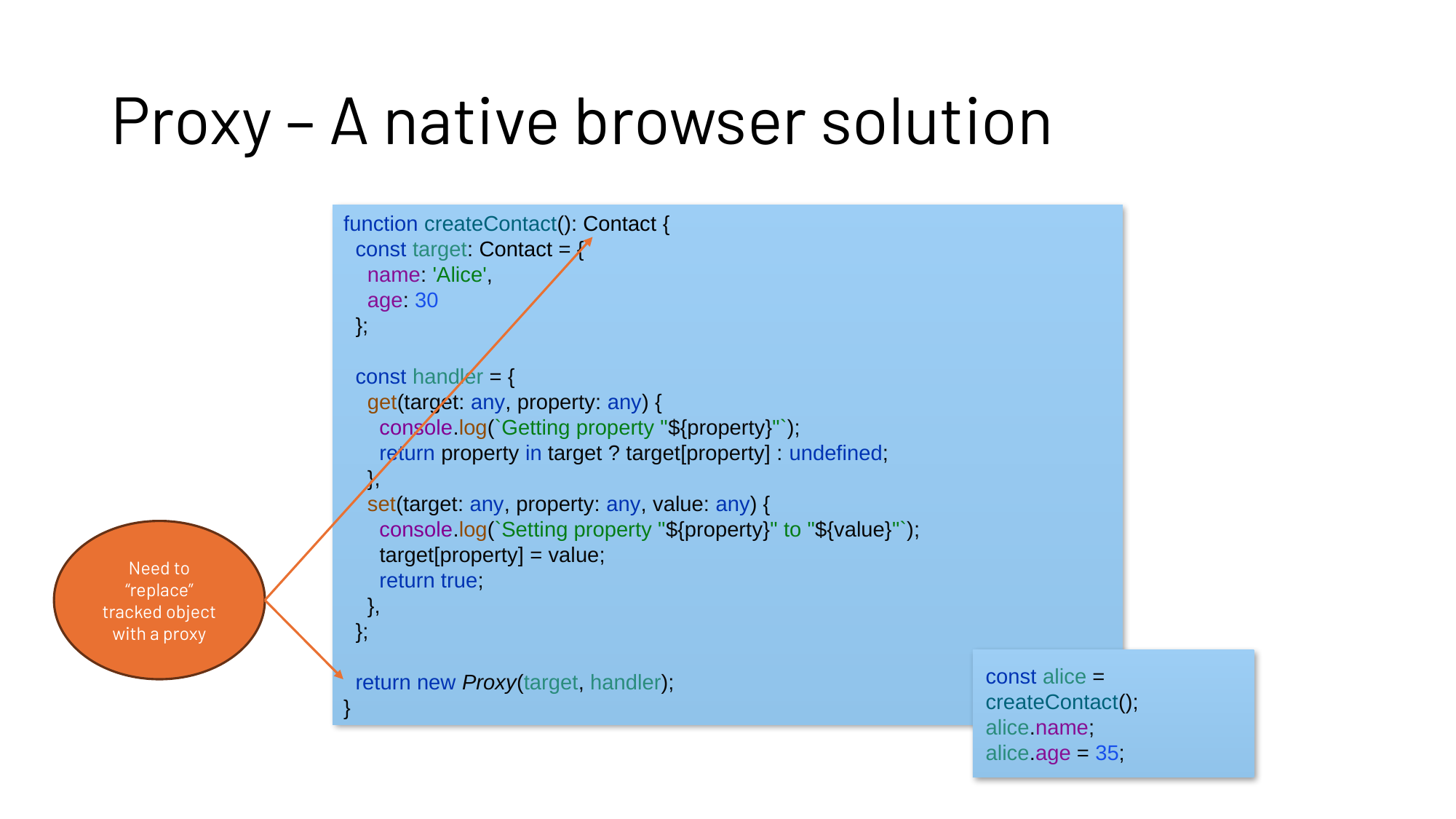

# Proxy – A native browser solution
function createContact(): Contact {
  const target: Contact = {
    name: 'Alice',
    age: 30
  };
  const handler = {
    get(target: any, property: any) {
      console.log(`Getting property "${property}"`);
      return property in target ? target[property] : undefined;
    },
    set(target: any, property: any, value: any) {
      console.log(`Setting property "${property}" to "${value}"`);
      target[property] = value;
      return true;
    },
  };
  return new Proxy(target, handler);
}
Need to “replace” tracked object with a proxy
const alice = createContact();
alice.name;
alice.age = 35;